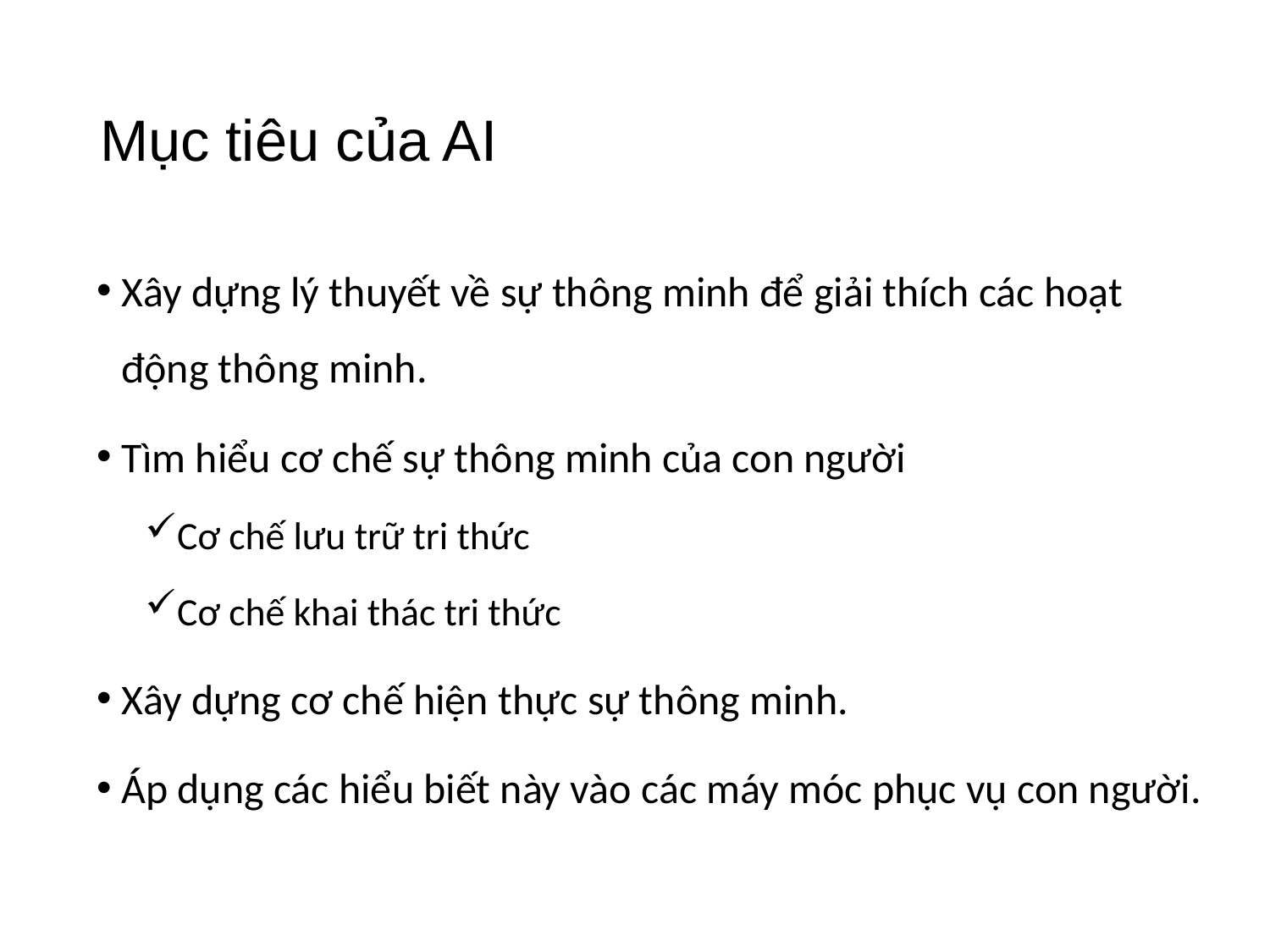

# Mục tiêu của AI
Xây dựng lý thuyết về sự thông minh để giải thích các hoạt động thông minh.
Tìm hiểu cơ chế sự thông minh của con người
Cơ chế lưu trữ tri thức
Cơ chế khai thác tri thức
Xây dựng cơ chế hiện thực sự thông minh.
Áp dụng các hiểu biết này vào các máy móc phục vụ con người.
8